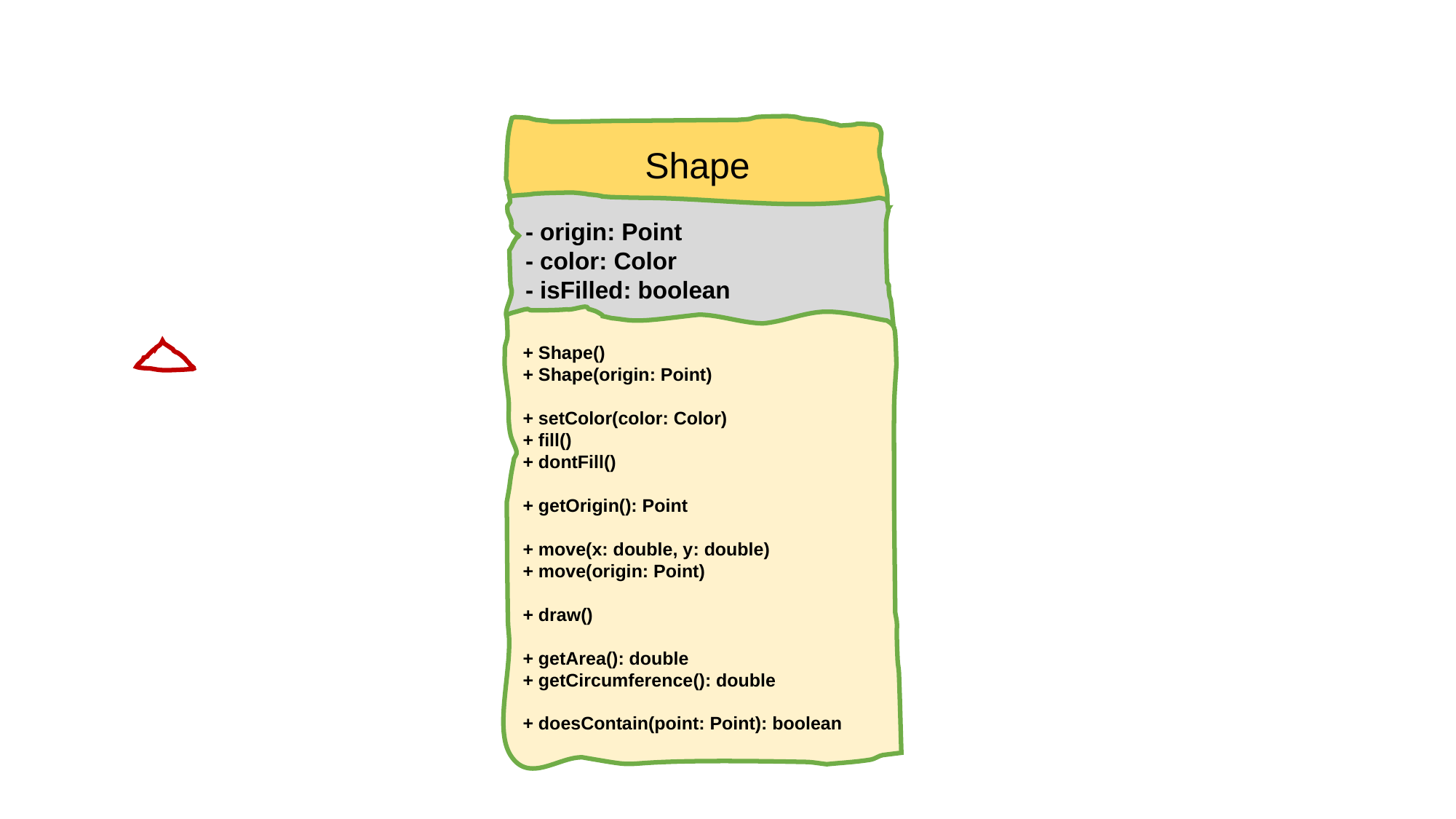

Shape
- origin: Point
- color: Color
- isFilled: boolean
+ Shape()
+ Shape(origin: Point)

+ setColor(color: Color)
+ fill()
+ dontFill()
+ getOrigin(): Point
+ move(x: double, y: double)
+ move(origin: Point)
+ draw()

+ getArea(): double
+ getCircumference(): double

+ doesContain(point: Point): boolean